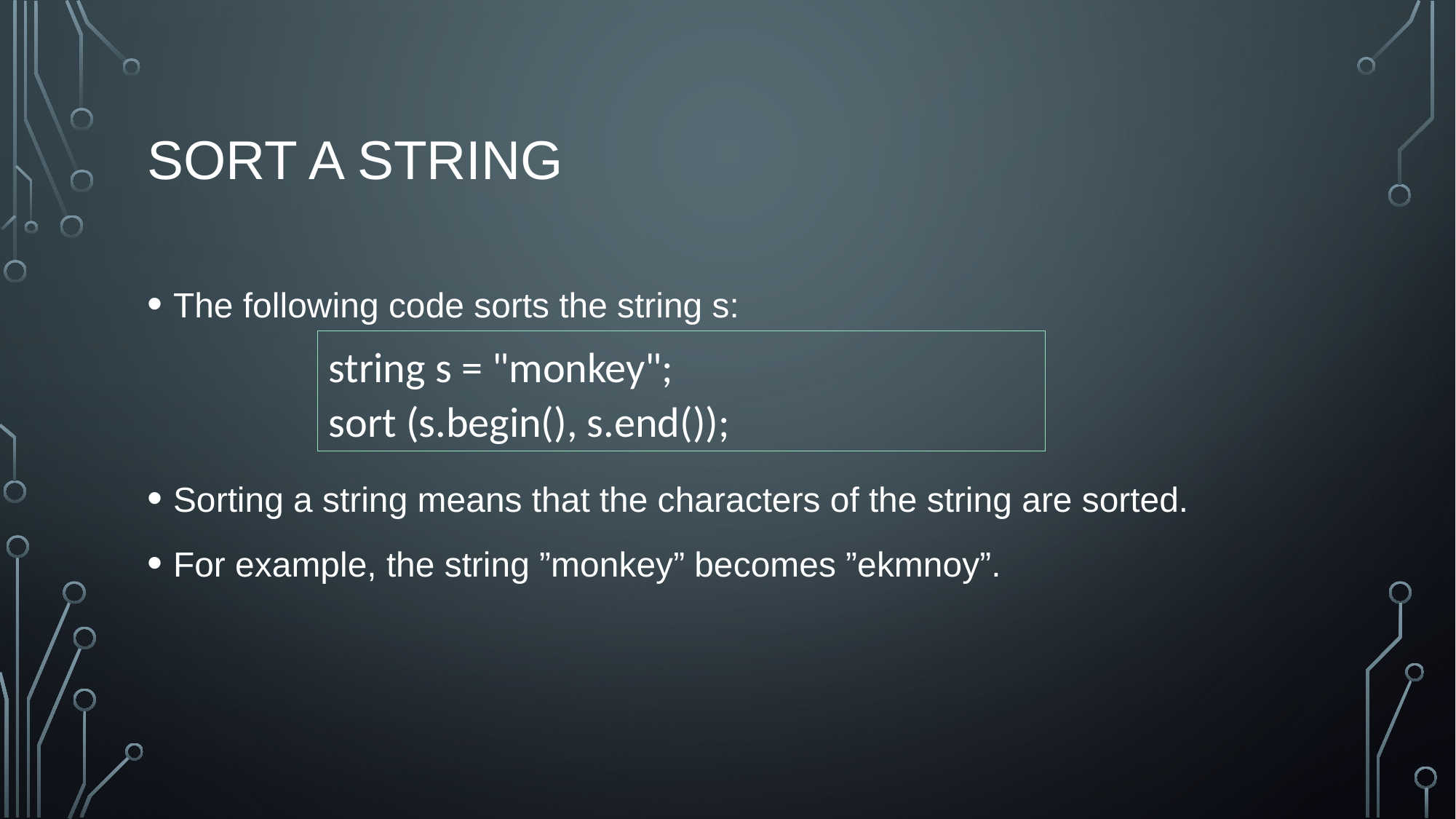

# Sort a string
The following code sorts the string s:

Sorting a string means that the characters of the string are sorted.
For example, the string ”monkey” becomes ”ekmnoy”.
string s = "monkey";
sort (s.begin(), s.end());